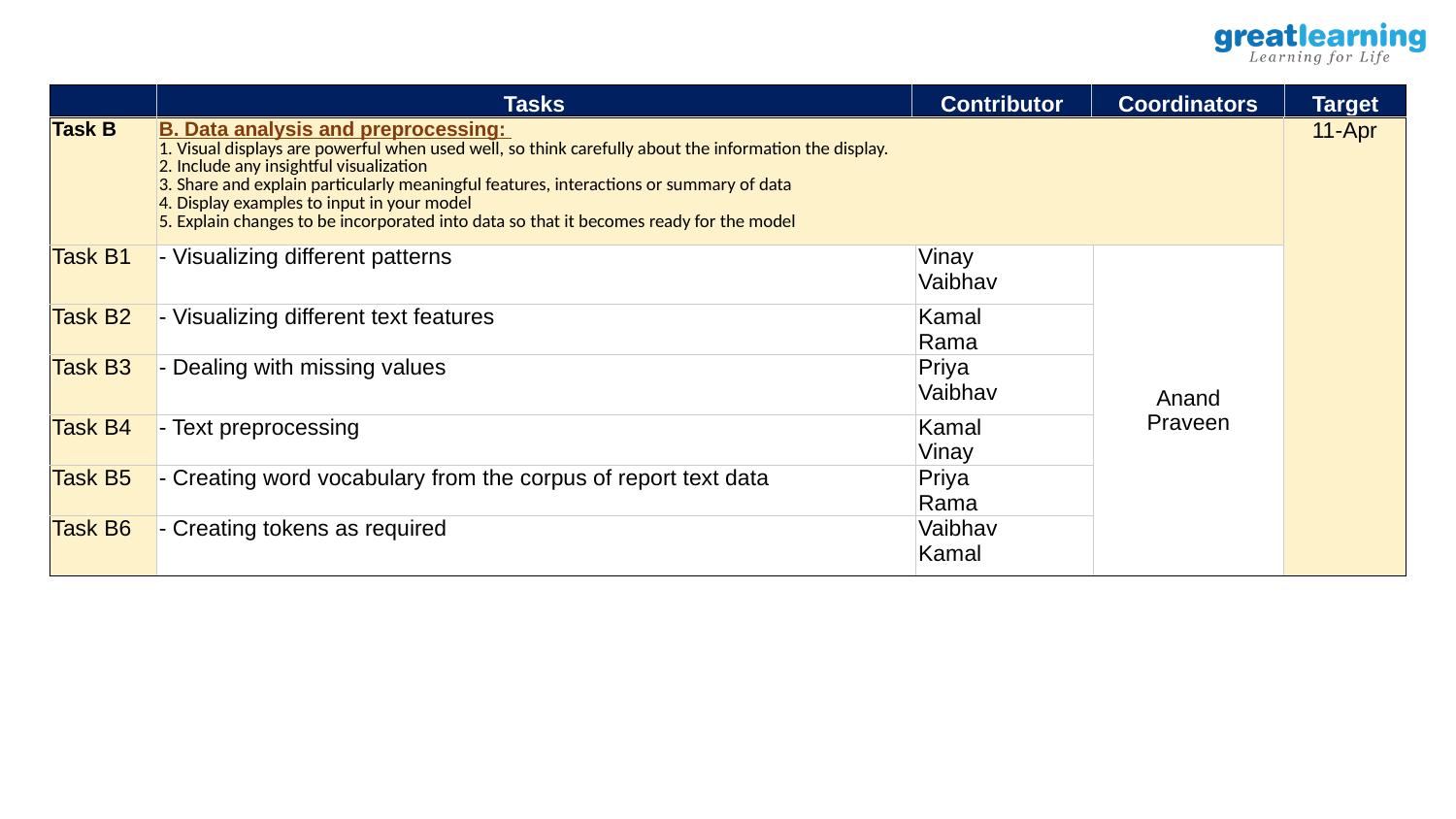

|  | Tasks | Contributor | Coordinators | Target |
| --- | --- | --- | --- | --- |
| Task B | B. Data analysis and preprocessing: 1. Visual displays are powerful when used well, so think carefully about the information the display. 2. Include any insightful visualization 3. Share and explain particularly meaningful features, interactions or summary of data 4. Display examples to input in your model 5. Explain changes to be incorporated into data so that it becomes ready for the model |  |  | 11-Apr |
| --- | --- | --- | --- | --- |
| Task B1 | - Visualizing different patterns | Vinay Vaibhav | Anand Praveen |  |
| Task B2 | - Visualizing different text features | Kamal Rama |  |  |
| Task B3 | - Dealing with missing values | Priya Vaibhav |  |  |
| Task B4 | - Text preprocessing | Kamal Vinay |  |  |
| Task B5 | - Creating word vocabulary from the corpus of report text data | Priya Rama |  |  |
| Task B6 | - Creating tokens as required | Vaibhav Kamal |  |  |